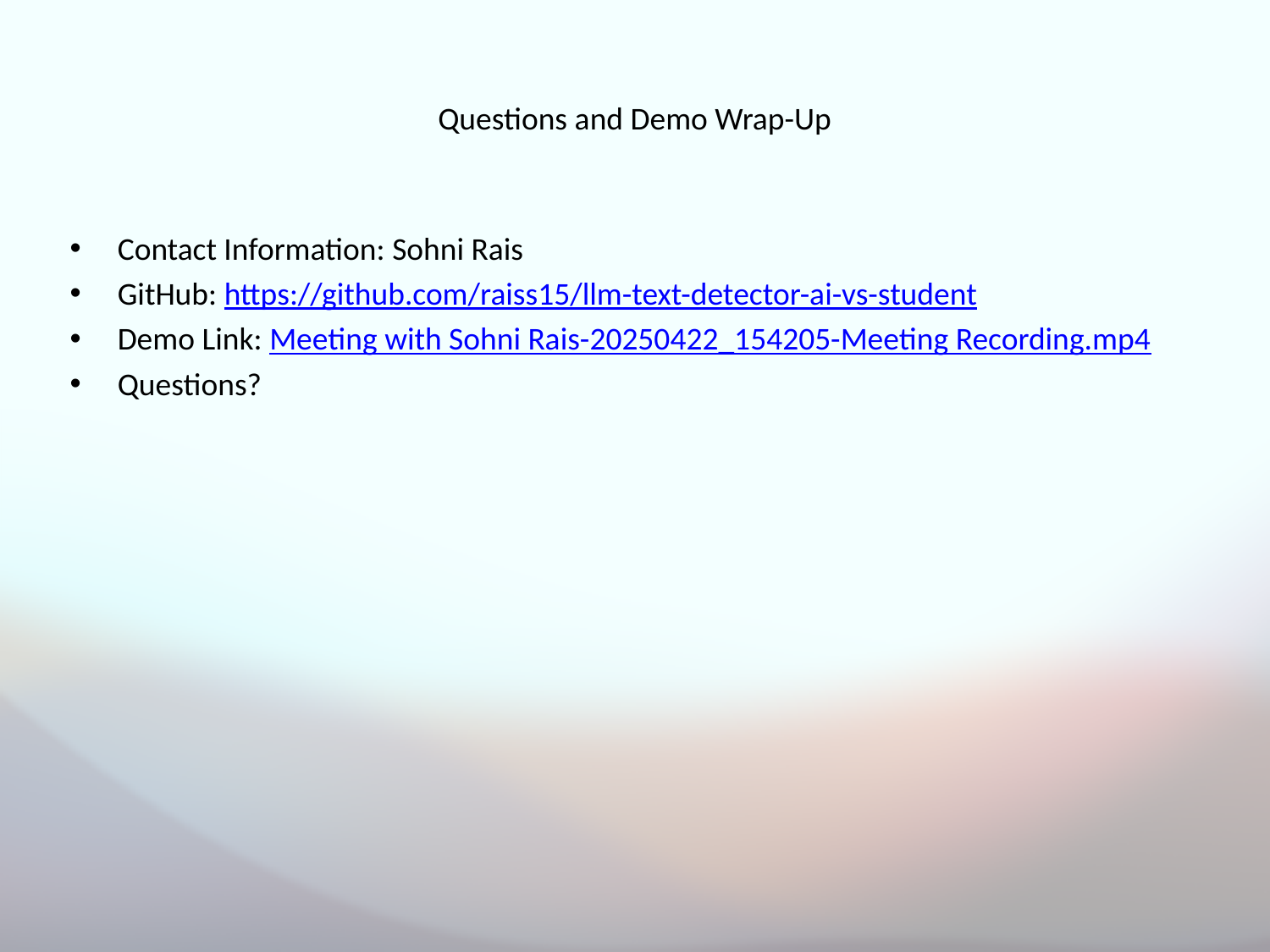

# Questions and Demo Wrap-Up
Contact Information: Sohni Rais
GitHub: https://github.com/raiss15/llm-text-detector-ai-vs-student
Demo Link: Meeting with Sohni Rais-20250422_154205-Meeting Recording.mp4
Questions?